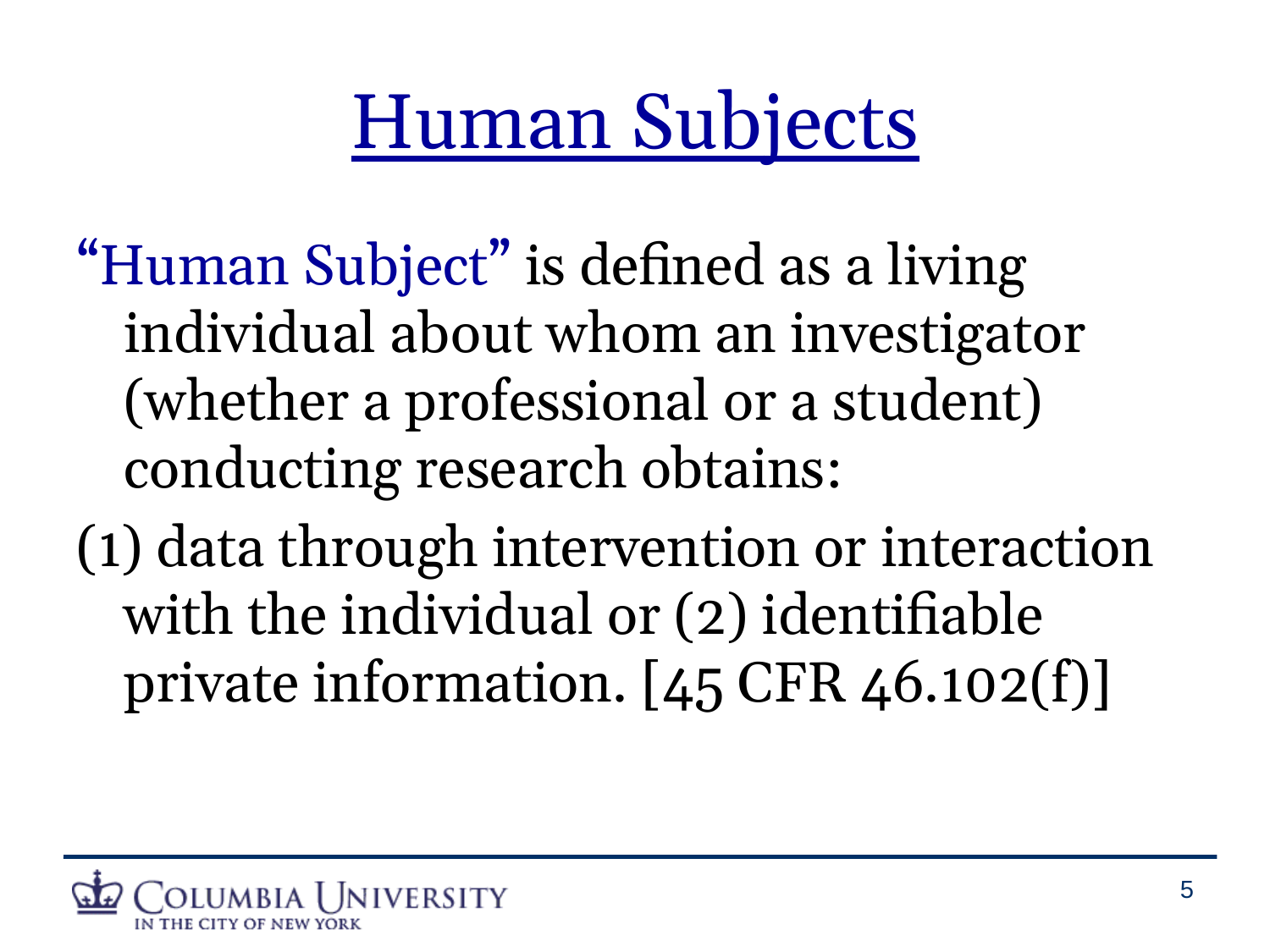

# Human Subjects
“Human Subject” is defined as a living individual about whom an investigator (whether a professional or a student) conducting research obtains:
(1) data through intervention or interaction with the individual or (2) identifiable private information. [45 CFR 46.102(f)]
5